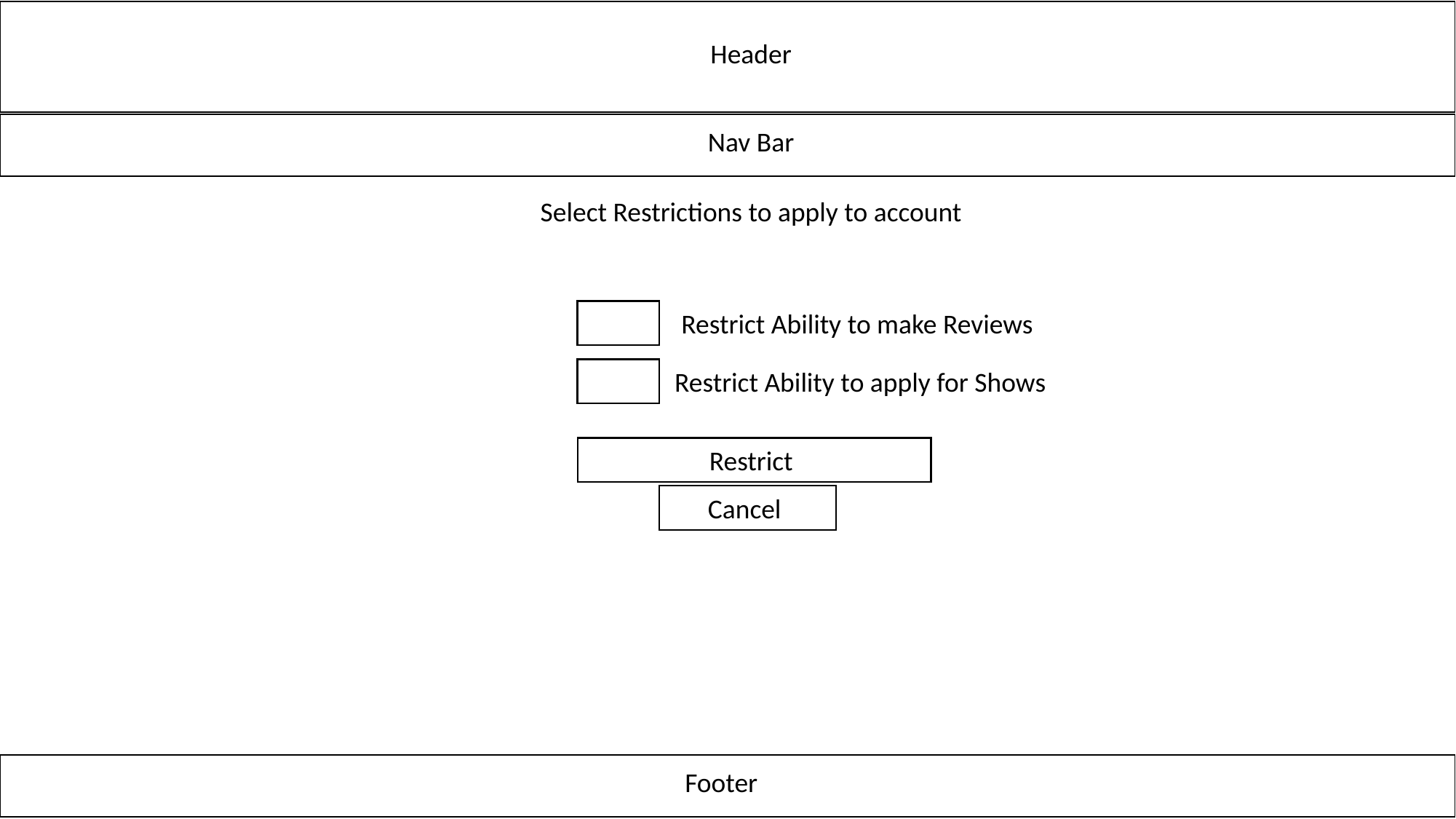

Header

Nav Bar
Select Restrictions to apply to account
Restrict Ability to make Reviews

Restrict Ability to apply for Shows

Restrict
Cancel

Footer